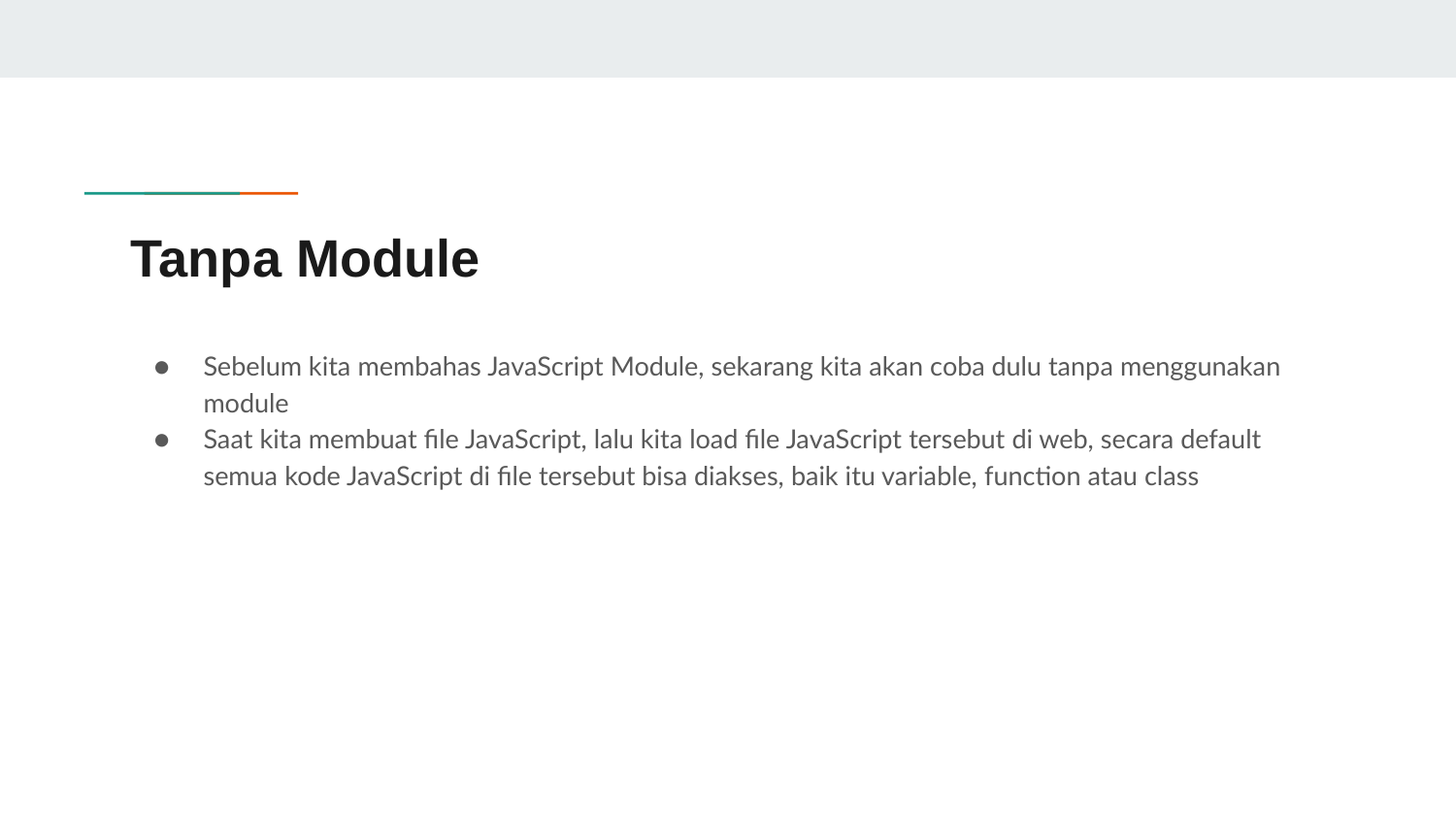

# Tanpa Module
Sebelum kita membahas JavaScript Module, sekarang kita akan coba dulu tanpa menggunakan module
Saat kita membuat file JavaScript, lalu kita load file JavaScript tersebut di web, secara default semua kode JavaScript di file tersebut bisa diakses, baik itu variable, function atau class